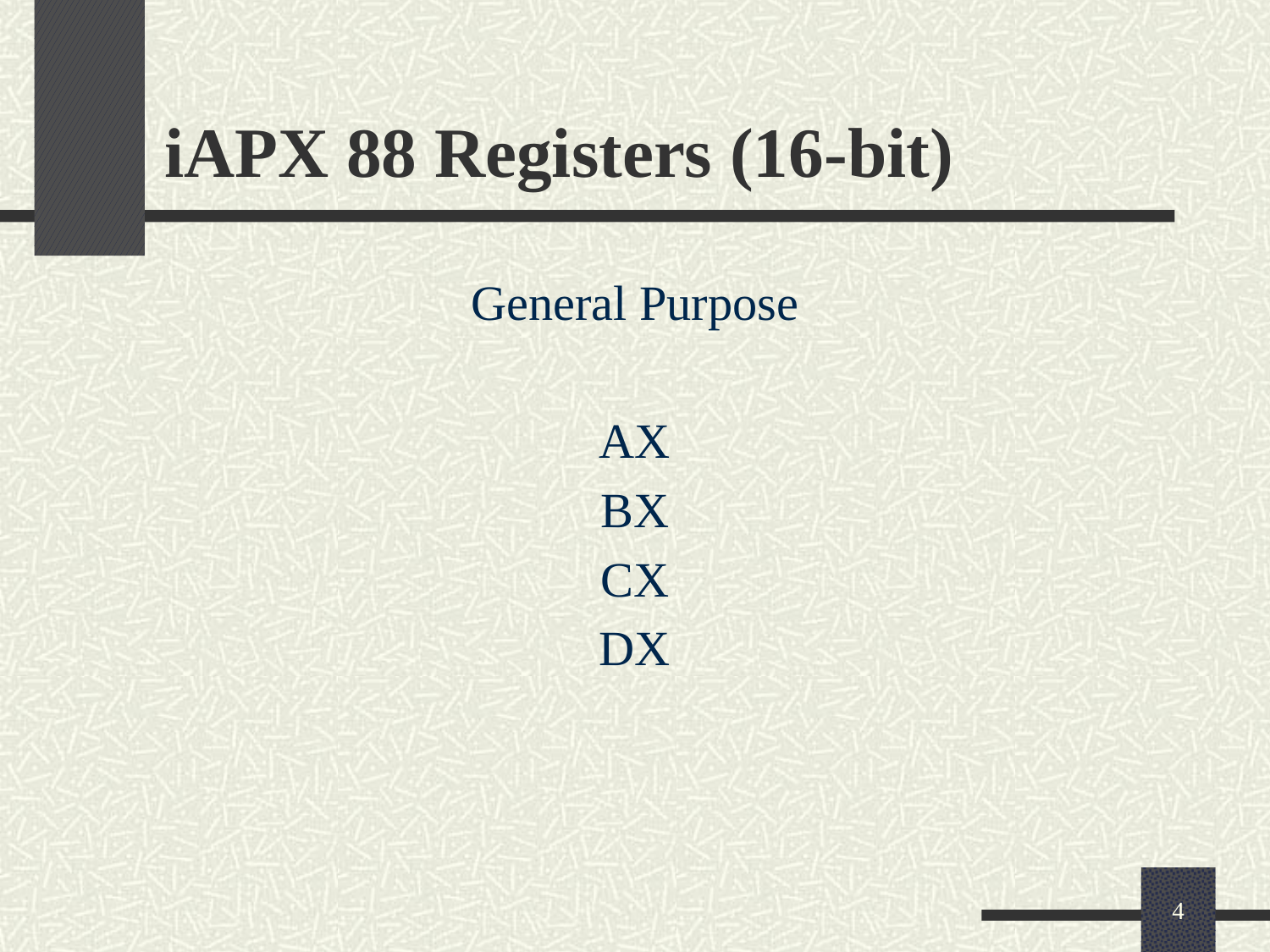

# iAPX 88 Registers (16-bit)
General Purpose

AX
BX
CX
DX
4